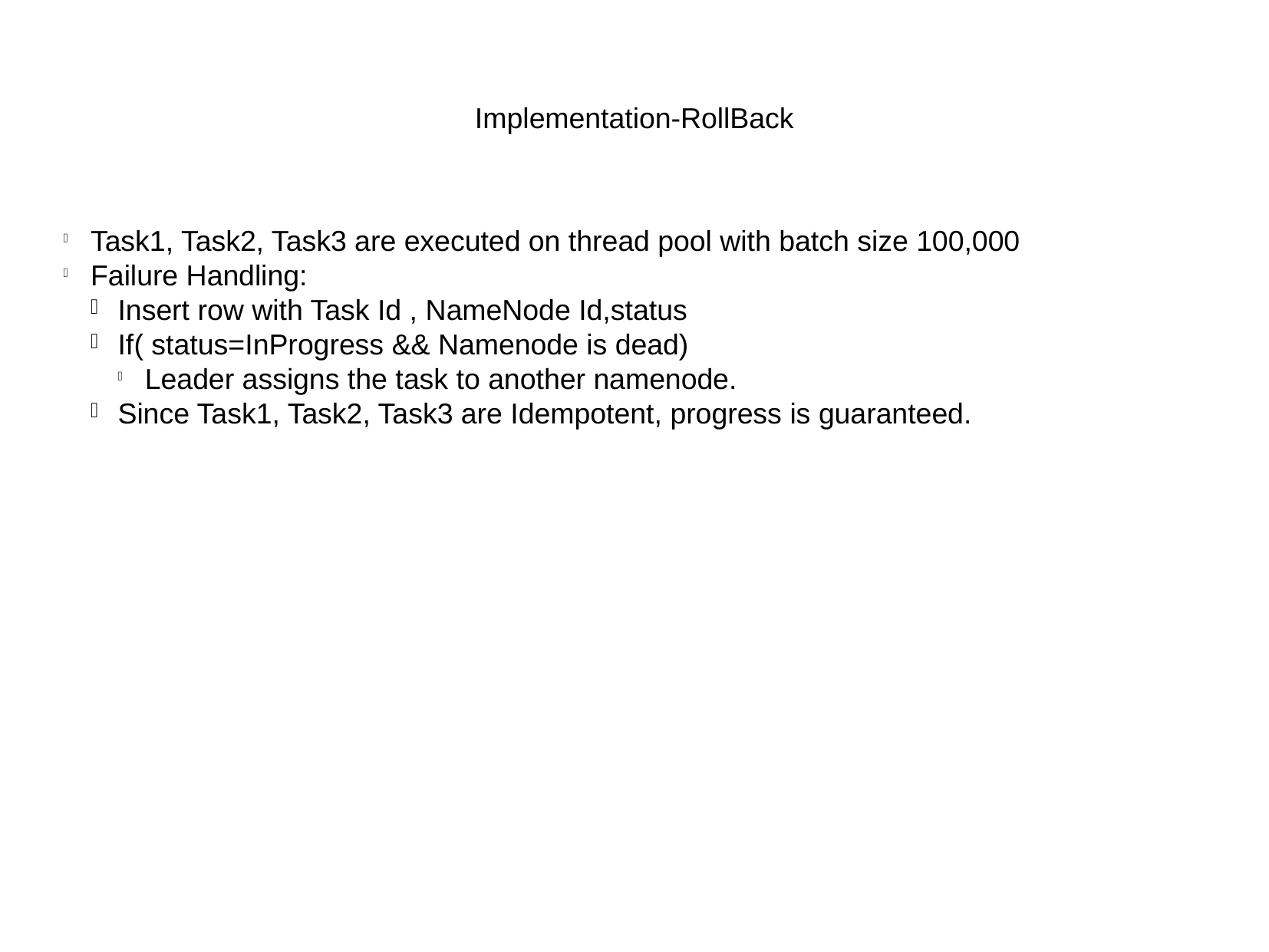

Implementation-RollBack
Task1, Task2, Task3 are executed on thread pool with batch size 100,000
Failure Handling:
Insert row with Task Id , NameNode Id,status
If( status=InProgress && Namenode is dead)
Leader assigns the task to another namenode.
Since Task1, Task2, Task3 are Idempotent, progress is guaranteed.